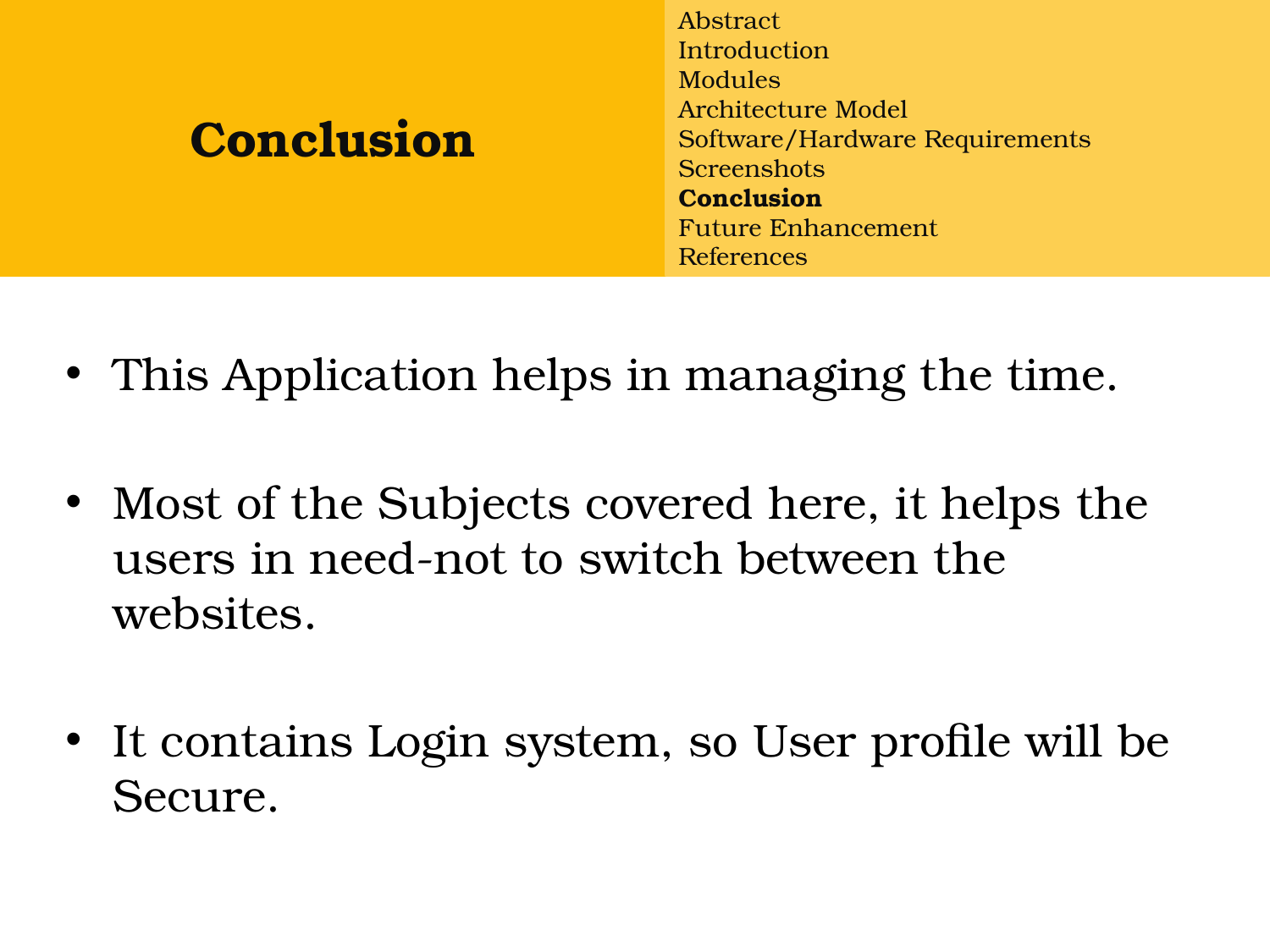

Conclusion
Abstract
Introduction
Modules
Architecture Model
Software/Hardware Requirements
Screenshots
Conclusion
Future Enhancement
References
#
This Application helps in managing the time.

Most of the Subjects covered here, it helps the users in need-not to switch between the websites.

It contains Login system, so User profile will be Secure.